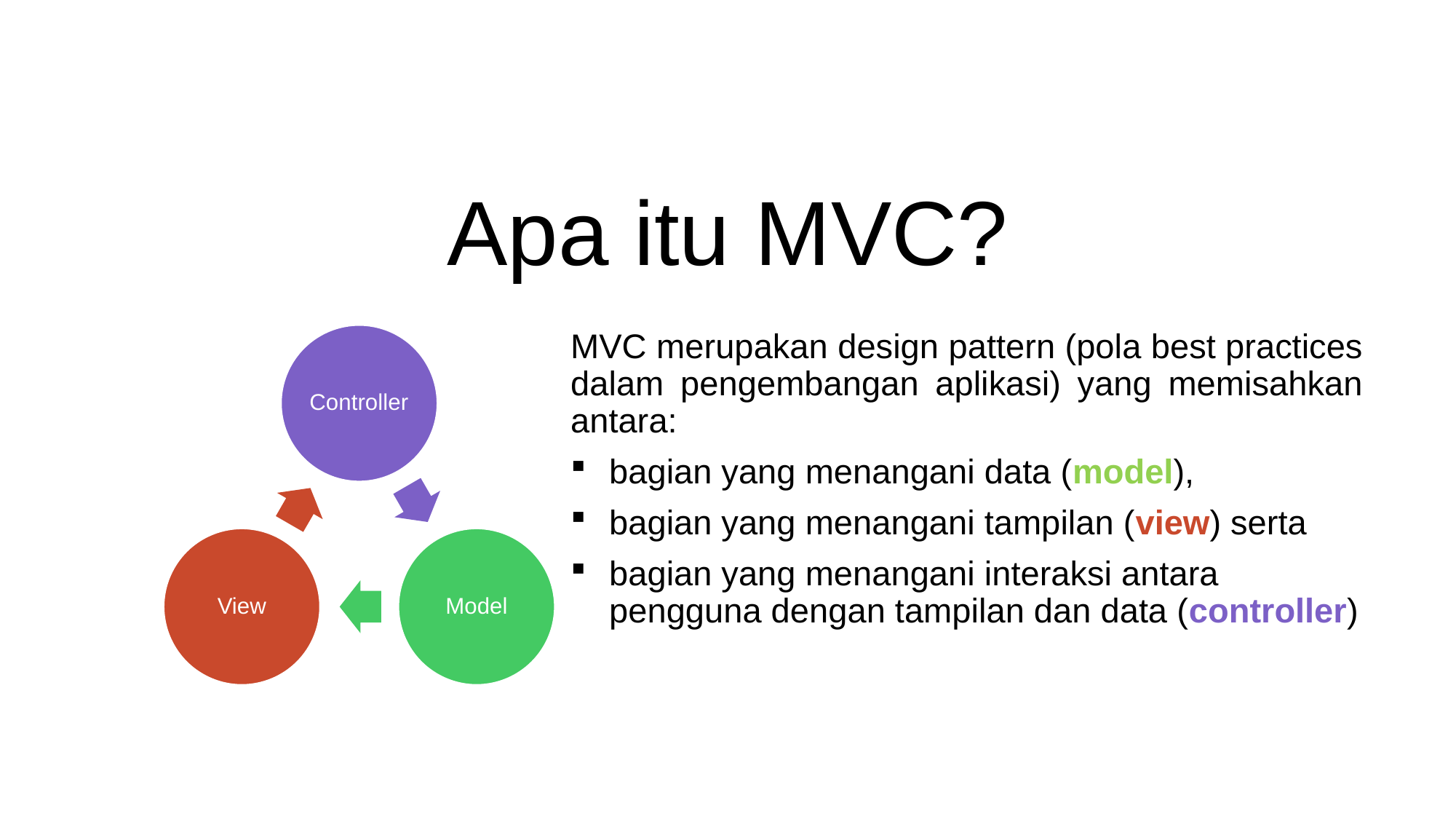

# Apa itu MVC?
MVC merupakan design pattern (pola best practices dalam pengembangan aplikasi) yang memisahkan antara:
bagian yang menangani data (model),
bagian yang menangani tampilan (view) serta
bagian yang menangani interaksi antara pengguna dengan tampilan dan data (controller)
Controller

Model

View